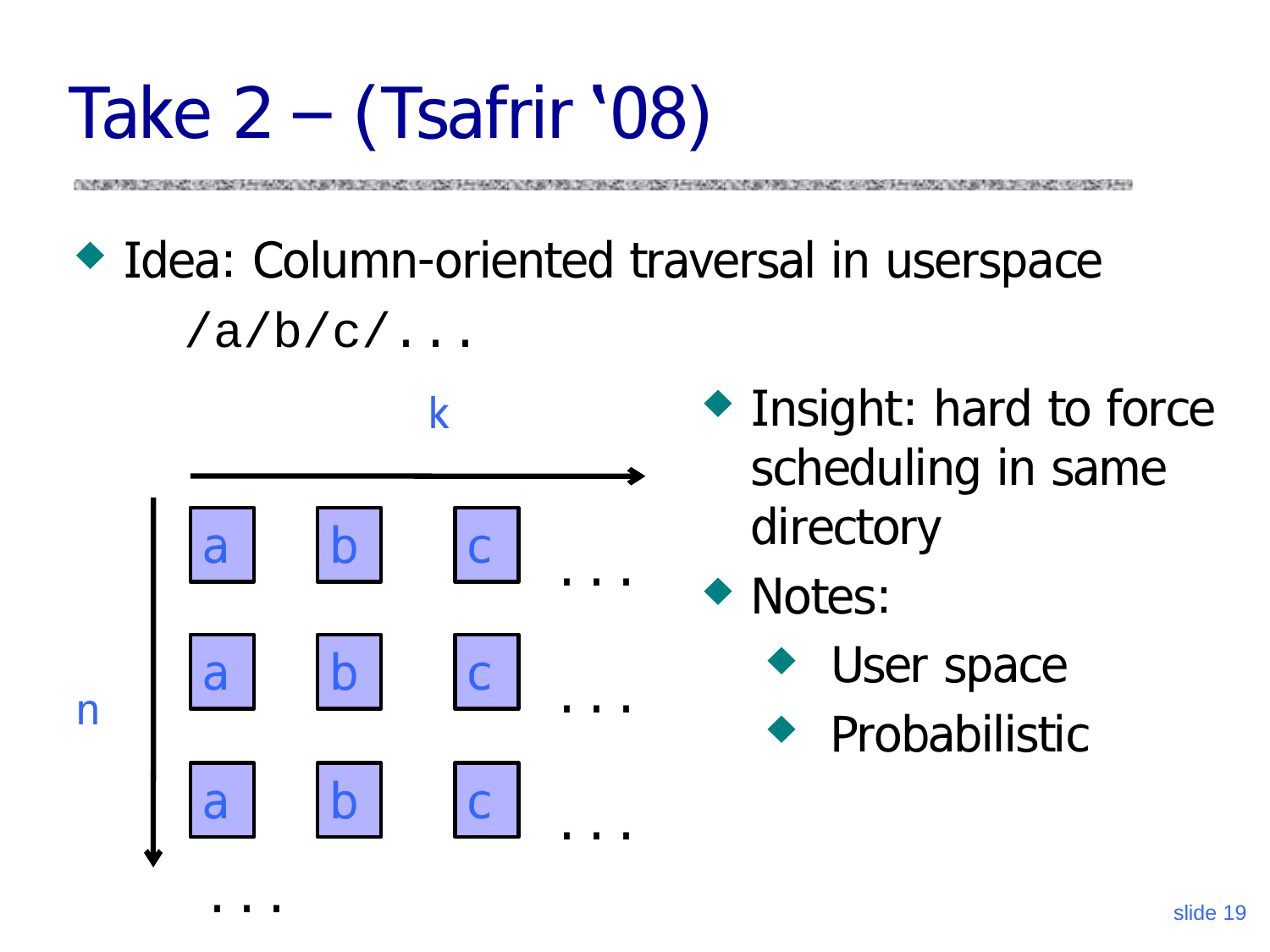

# Take 2 – (Tsafrir ‘08)
Idea: Column-oriented traversal in userspace
       /a/b/c/...
Insight: hard to force scheduling in same directory
Notes:
 User space
 Probabilistic
k
a
b
c
...
a
b
c
...
n
a
b
c
...
...
slide 19